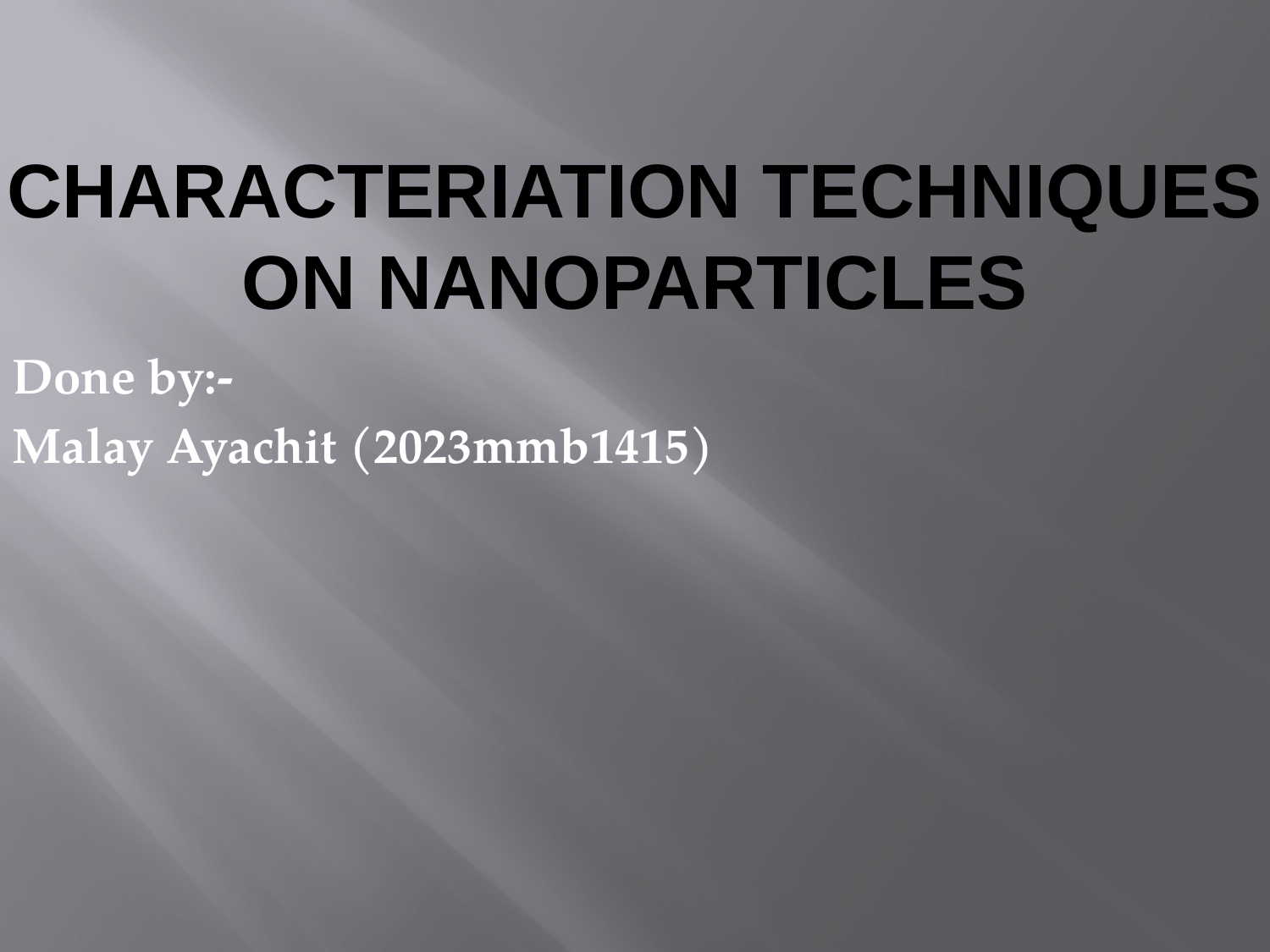

# CHARACTERIATION TECHNIQUES ON NANOPARTICLES
Done by:-
Malay Ayachit (2023mmb1415)